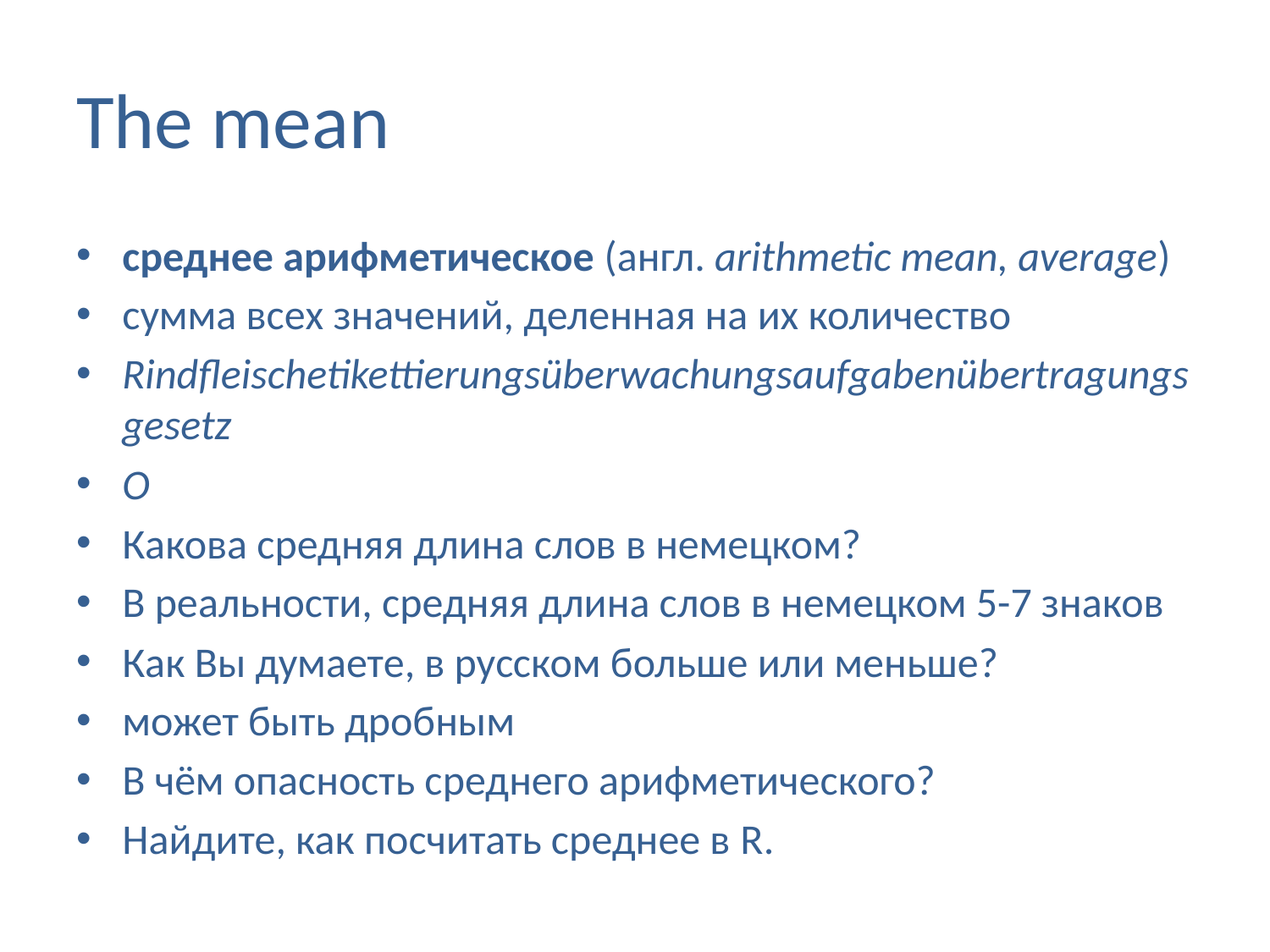

# The mean
среднее арифметическое (англ. arithmetic mean, average)
сумма всех значений, деленная на их количество
Rindfleischetikettierungsüberwachungsaufgabenübertragungsgesetz
O
Какова средняя длина слов в немецком?
В реальности, средняя длина слов в немецком 5-7 знаков
Как Вы думаете, в русском больше или меньше?
может быть дробным
В чём опасность среднего арифметического?
Найдите, как посчитать среднее в R.